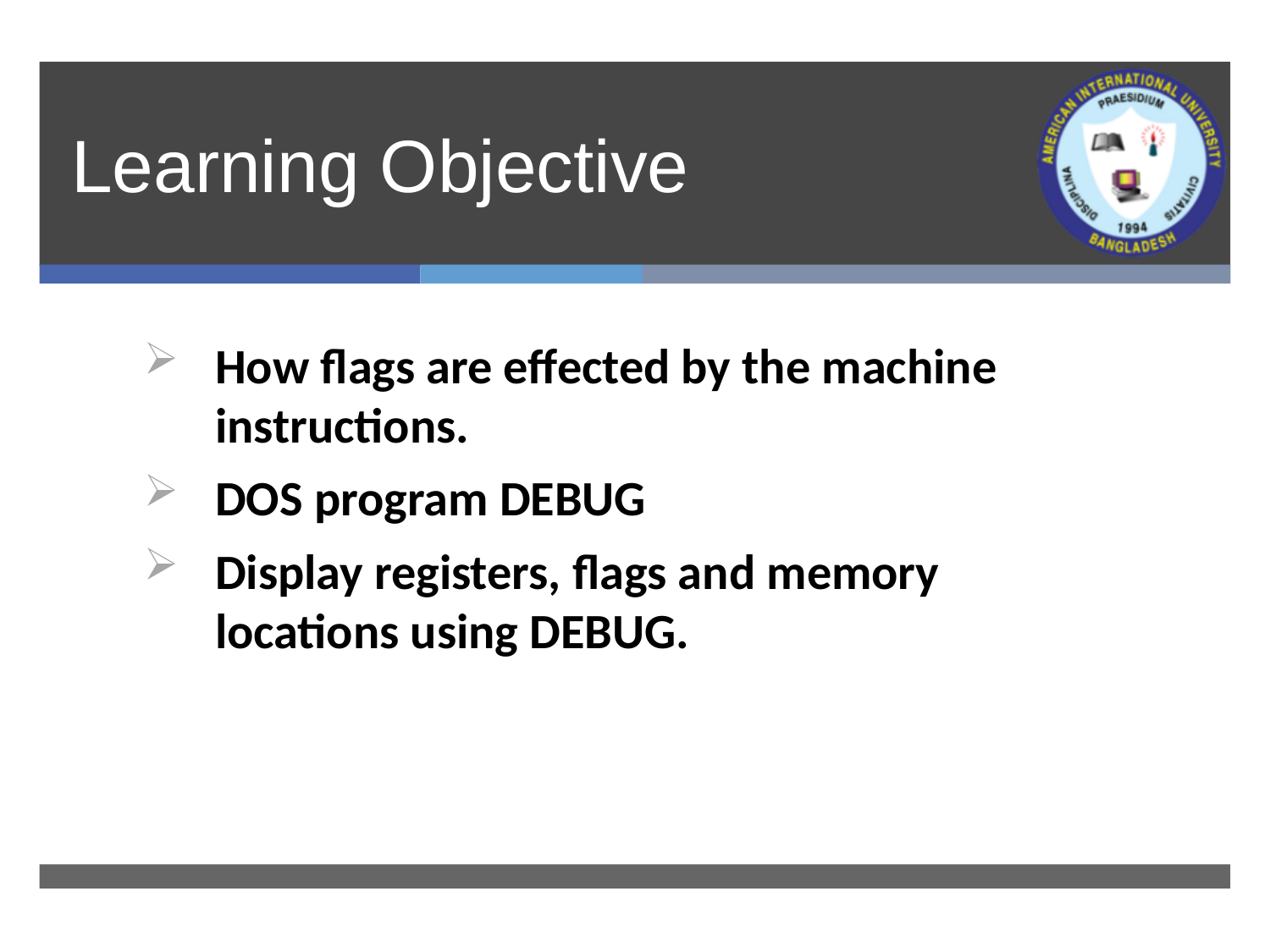

# Learning Objective
How flags are effected by the machine instructions.
DOS program DEBUG
Display registers, flags and memory locations using DEBUG.